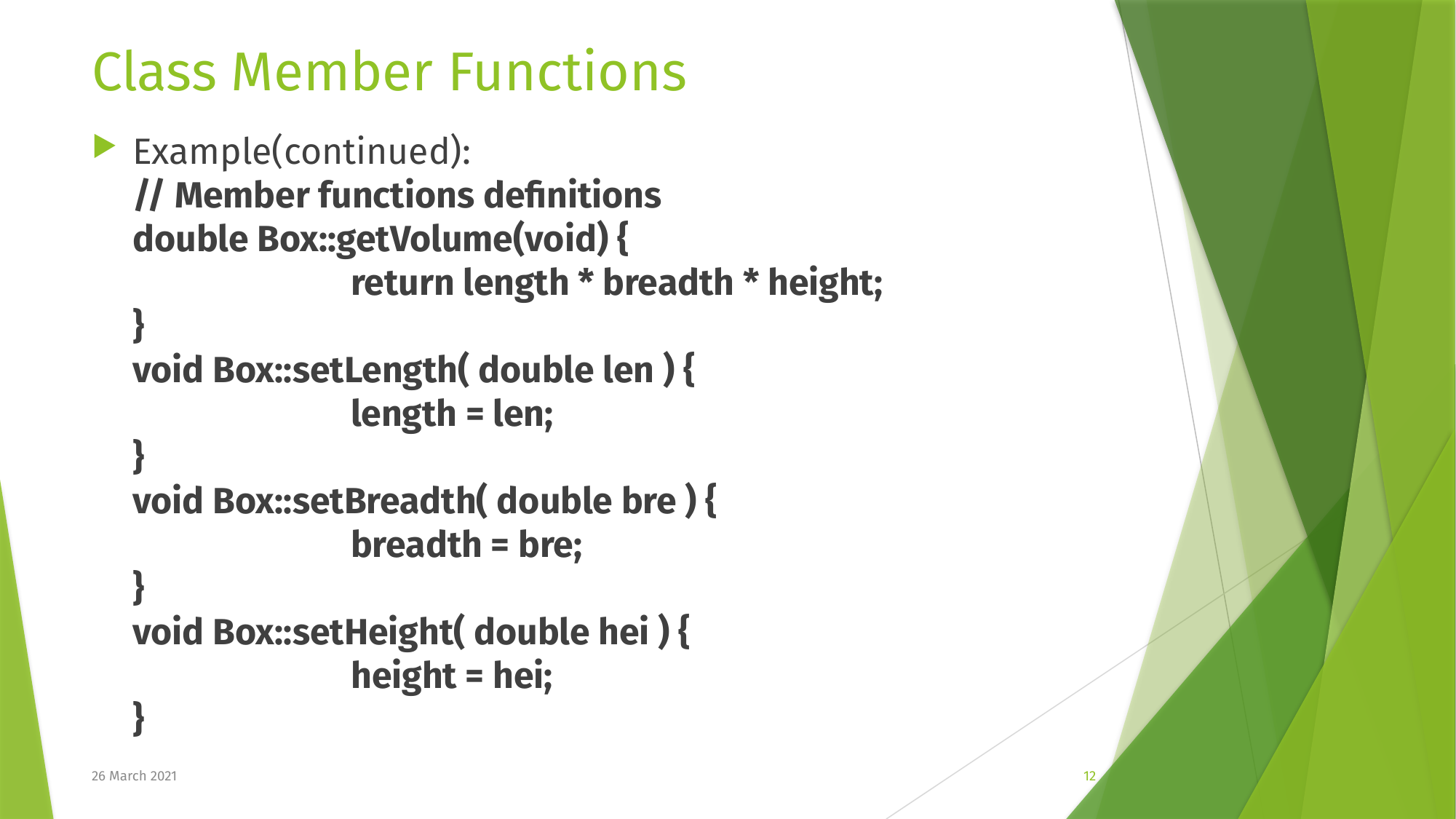

# Class Member Functions
Example(continued):
// Member functions definitions
double Box::getVolume(void) {
		return length * breadth * height;
}
void Box::setLength( double len ) {
		length = len;
}
void Box::setBreadth( double bre ) {
		breadth = bre;
}
void Box::setHeight( double hei ) {
		height = hei;
}
26 March 2021
12